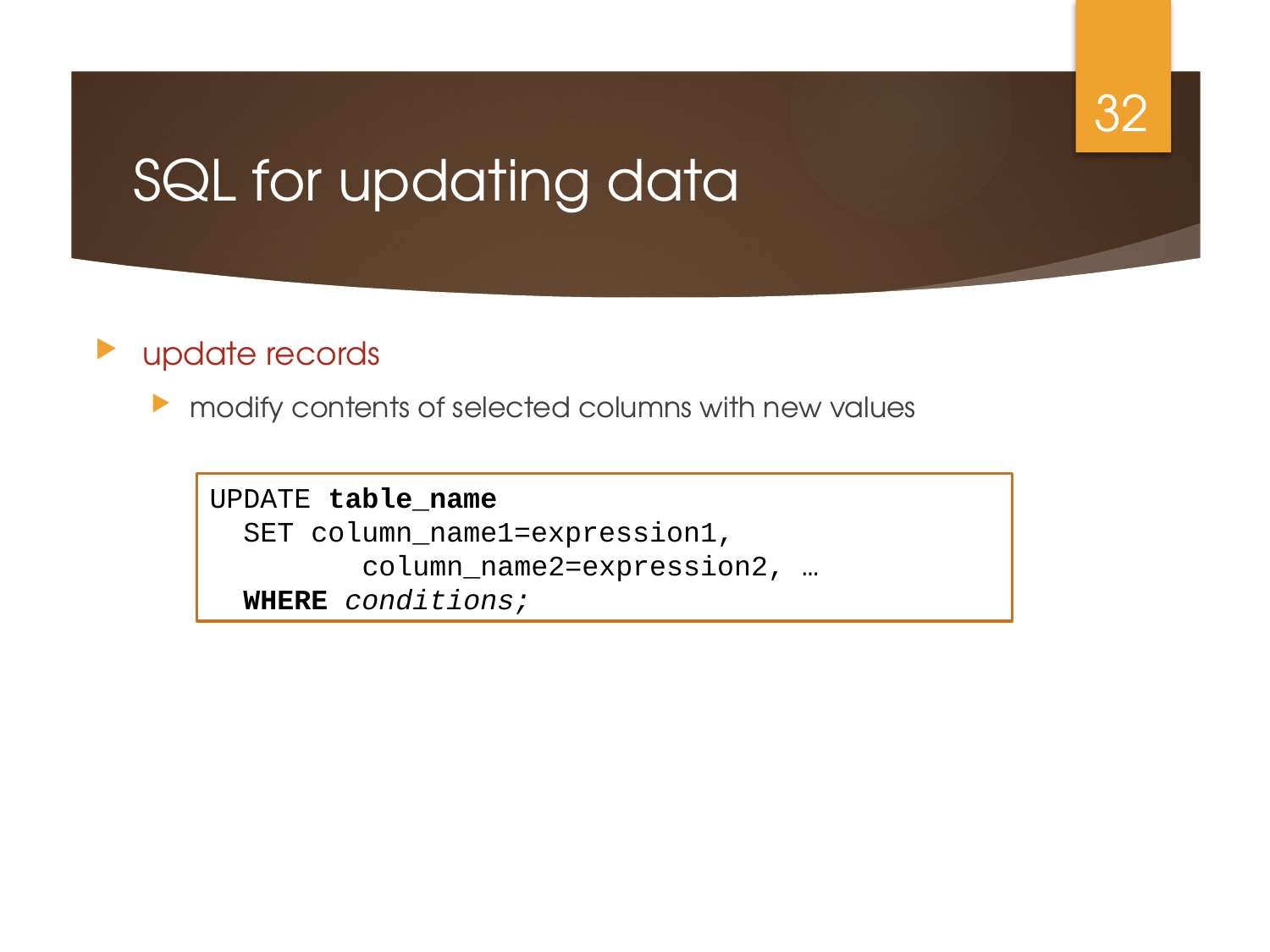

32
# SQL for updating data
update records
modify contents of selected columns with new values
UPDATE table_name
  SET column_name1=expression1,
         column_name2=expression2, …
  WHERE conditions;